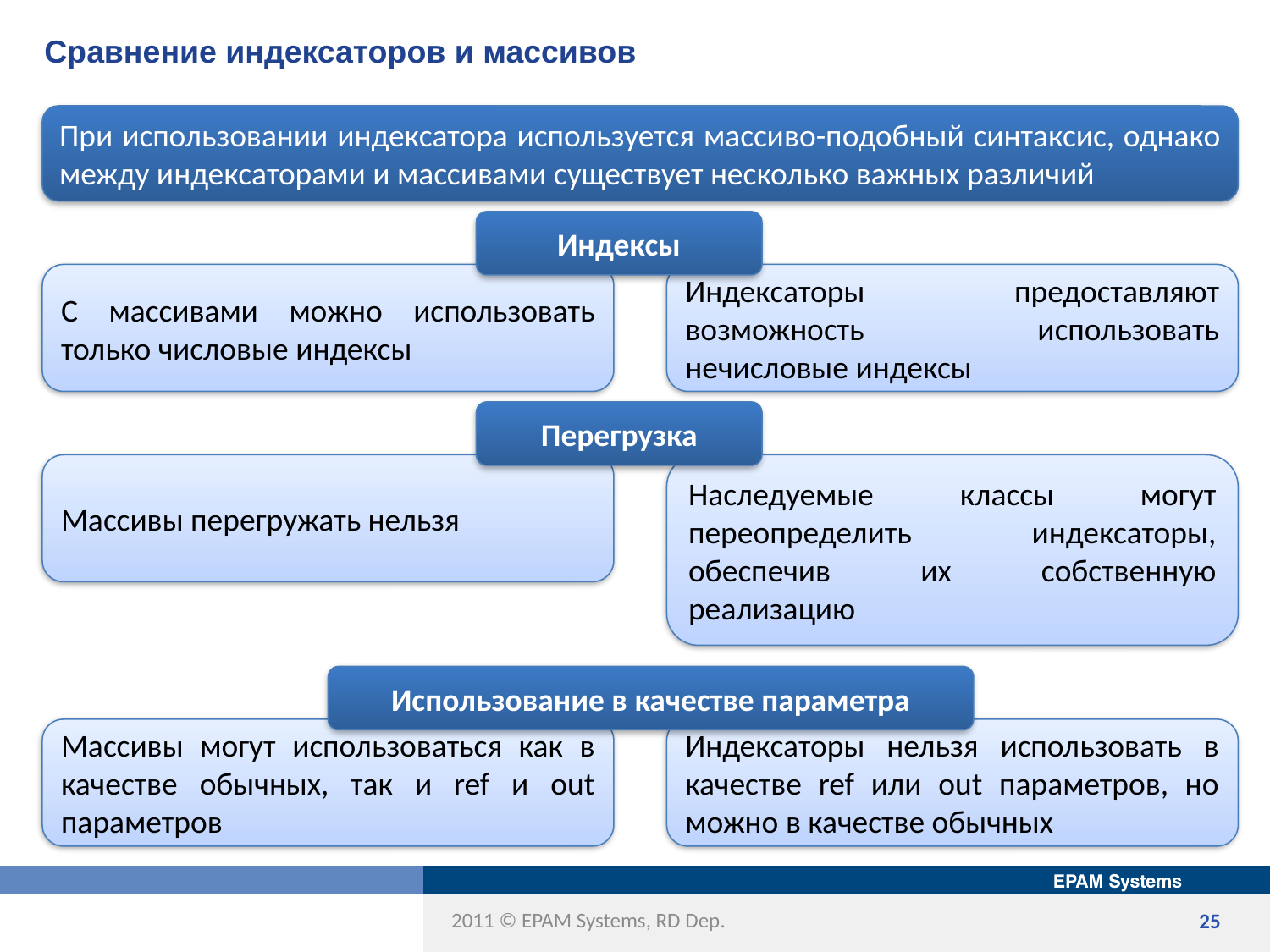

# Сравнение индексаторов и массивов

При использовании индексатора используется массиво-подобный синтаксис, однако между индексаторами и массивами существует несколько важных различий
Индексы
С массивами можно использовать только числовые индексы
Индексаторы предоставляют возможность использовать нечисловые индексы
Перегрузка
Массивы перегружать нельзя
Наследуемые классы могут переопределить индексаторы, обеспечив их собственную реализацию
Использование в качестве параметра
Массивы могут использоваться как в качестве обычных, так и ref и out параметров
Индексаторы нельзя использовать в качестве ref или out параметров, но можно в качестве обычных